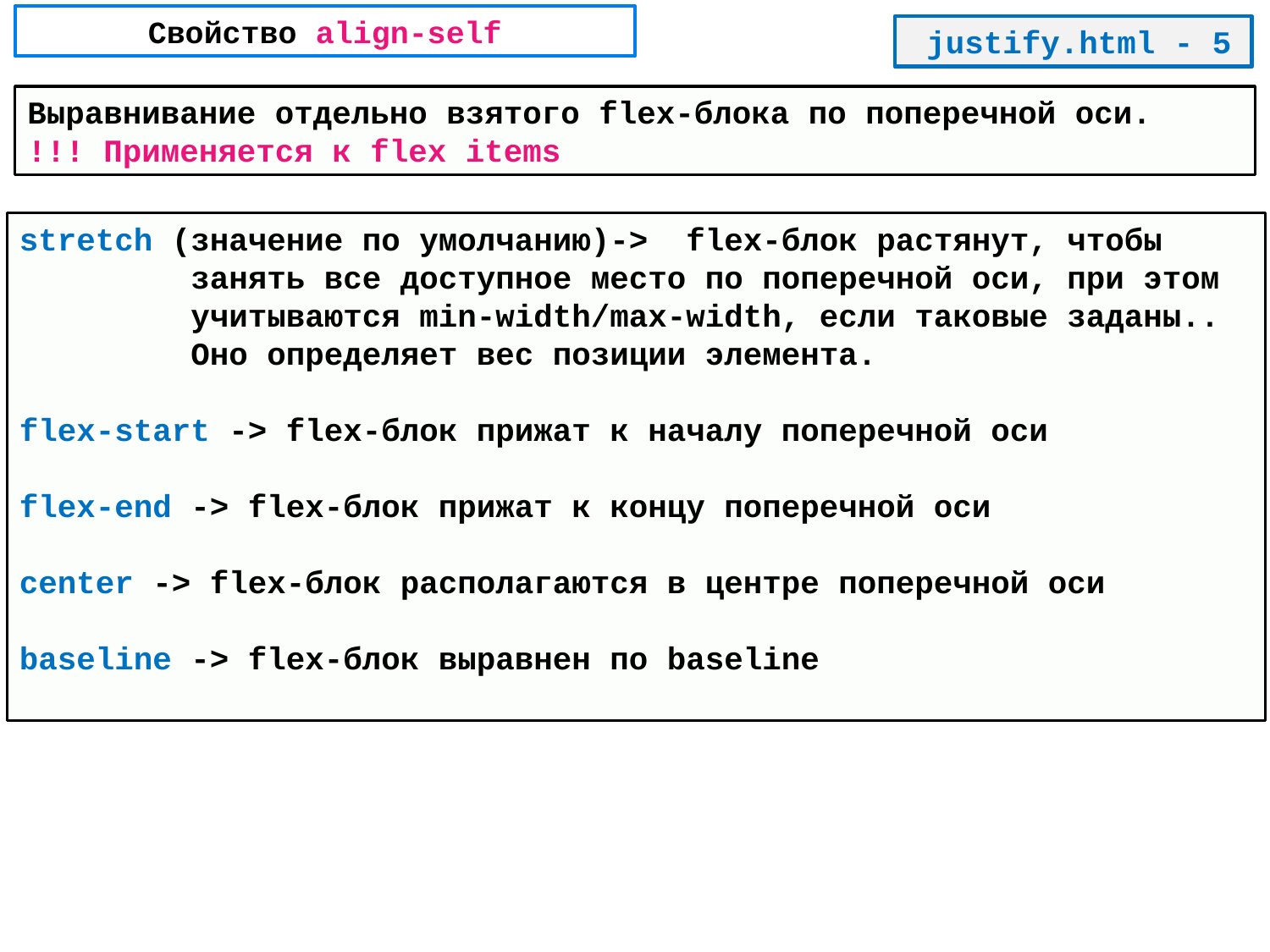

# Свойство align-self
 justify.html - 5
Выравнивание отдельно взятого flex-блока по поперечной оси.
!!! Применяется к flex items
stretch (значение по умолчанию)->  flex-блок растянут, чтобы
         занять все доступное место по поперечной оси, при этом
         учитываются min-width/max-width, если таковые заданы..
         Оно определяет вес позиции элемента.

flex-start -> flex-блок прижат к началу поперечной оси

flex-end -> flex-блок прижат к концу поперечной оси

center -> flex-блок располагаются в центре поперечной оси

baseline -> flex-блок выравнен по baseline